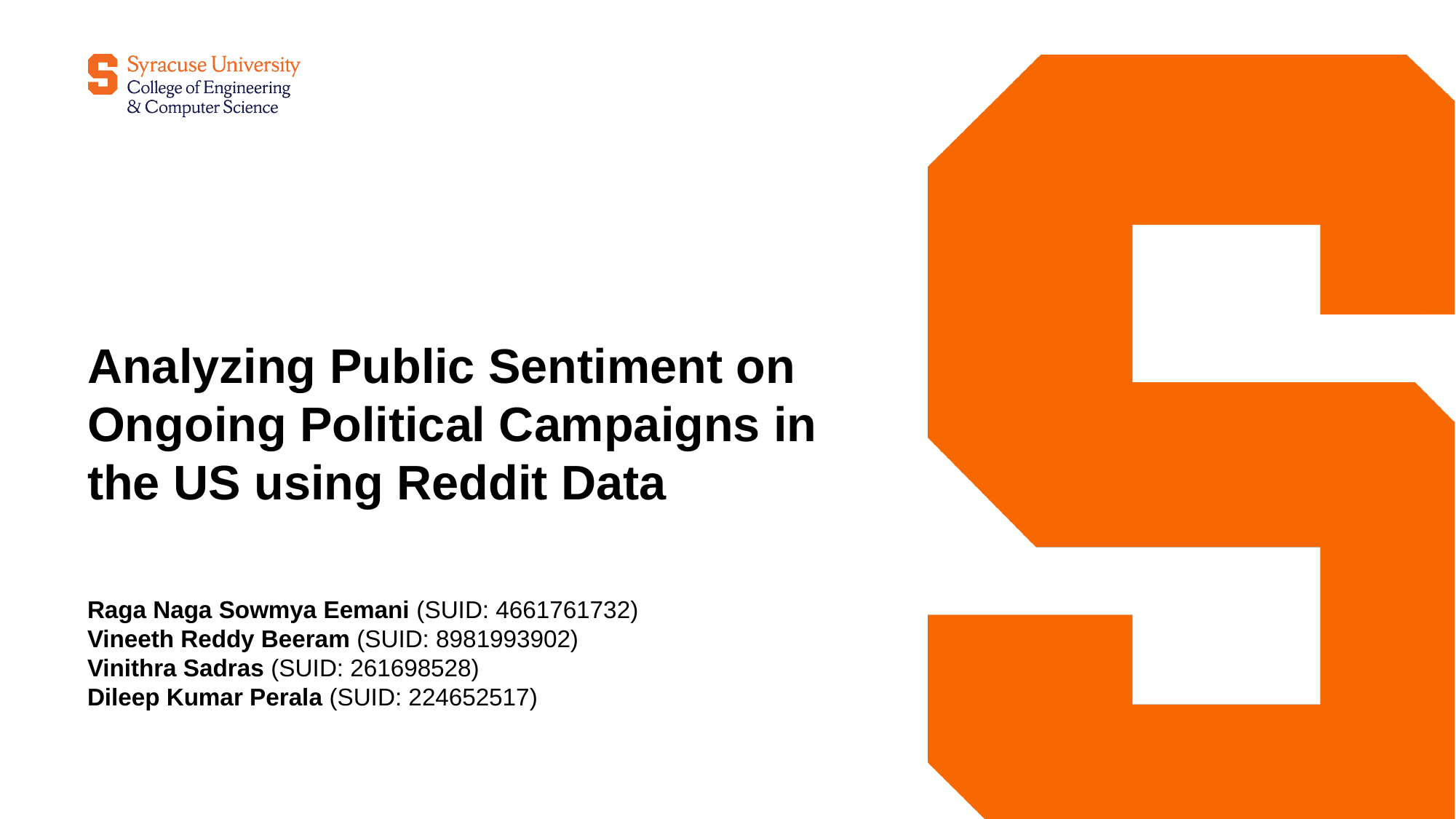

# Analyzing Public Sentiment on Ongoing Political Campaigns in the US using Reddit Data
Raga Naga Sowmya Eemani (SUID: 4661761732)
Vineeth Reddy Beeram (SUID: 8981993902)
Vinithra Sadras (SUID: 261698528)
Dileep Kumar Perala (SUID: 224652517)